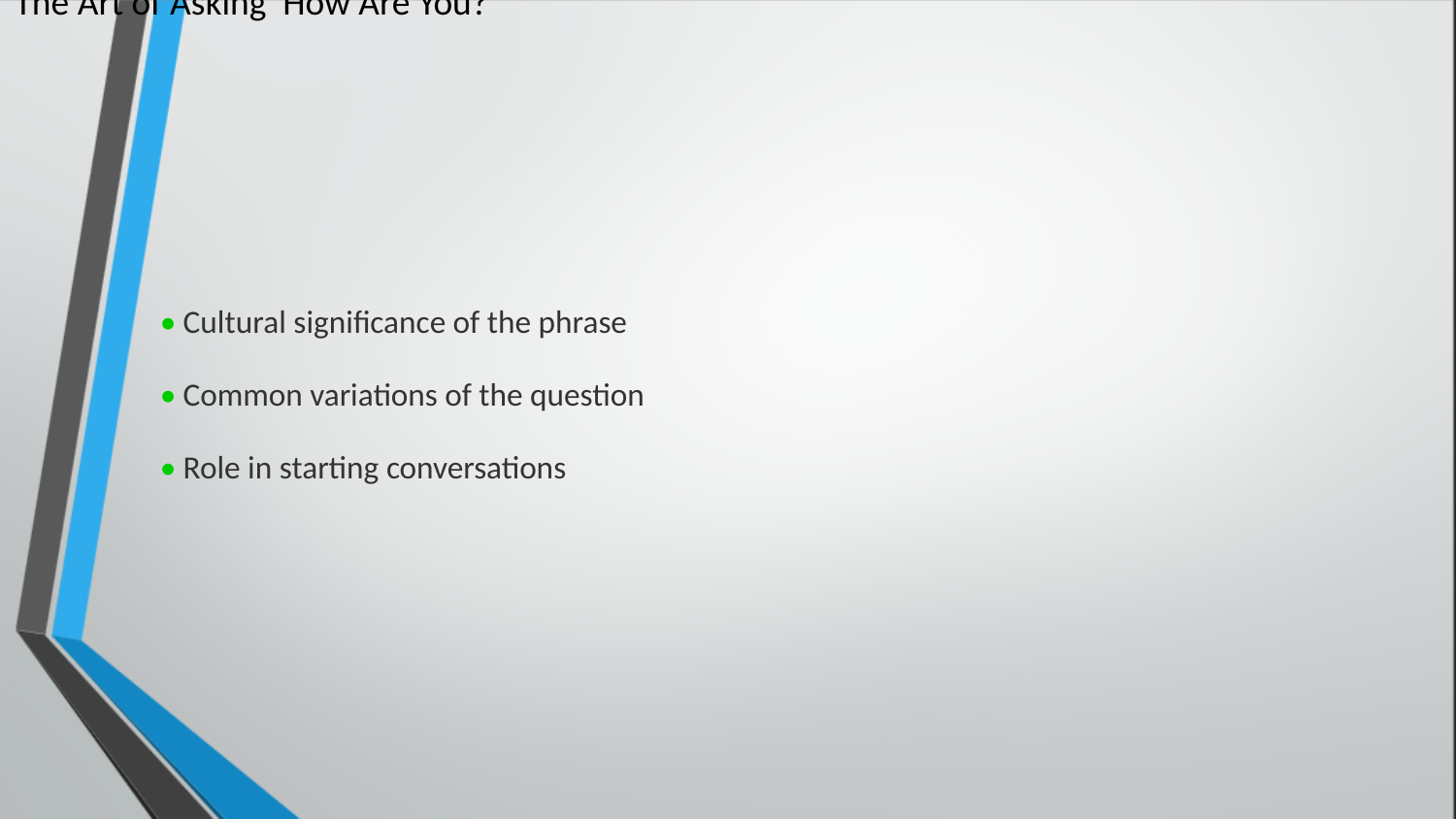

The Art of Asking 'How Are You?'
• Cultural significance of the phrase
• Common variations of the question
• Role in starting conversations